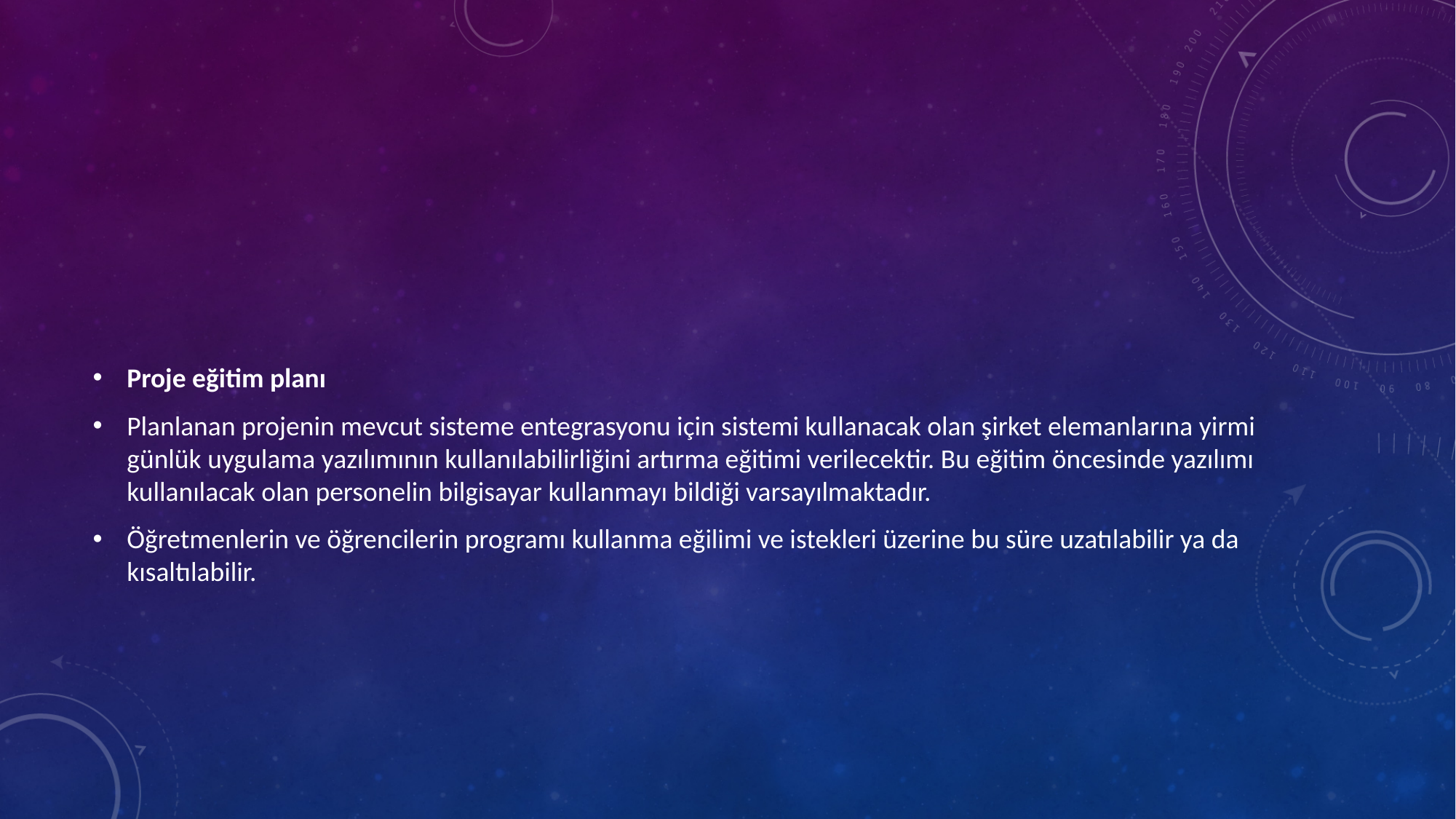

#
Proje eğitim planı
Planlanan projenin mevcut sisteme entegrasyonu için sistemi kullanacak olan şirket elemanlarına yirmi günlük uygulama yazılımının kullanılabilirliğini artırma eğitimi verilecektir. Bu eğitim öncesinde yazılımı kullanılacak olan personelin bilgisayar kullanmayı bildiği varsayılmaktadır.
Öğretmenlerin ve öğrencilerin programı kullanma eğilimi ve istekleri üzerine bu süre uzatılabilir ya da kısaltılabilir.